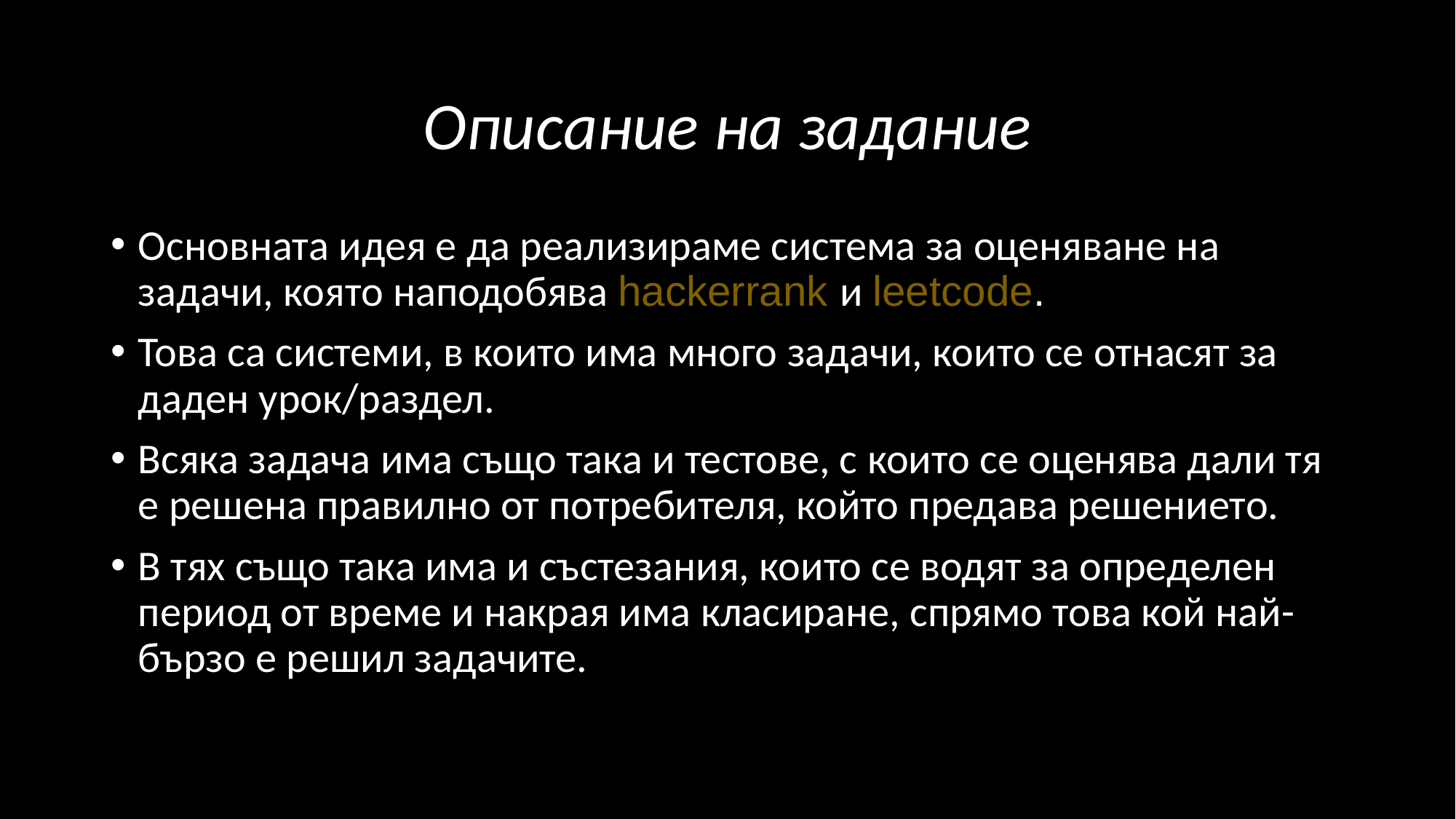

# Описание на задание
Основната идея е да реализираме система за оценяване на задачи, която наподобява hackerrank и leetcode.
Това са системи, в които има много задачи, които се отнасят за даден урок/раздел.
Всяка задача има също така и тестове, с които се оценява дали тя е решена правилно от потребителя, който предава решението.
В тях също така има и състезания, които се водят за определен период от време и накрая има класиране, спрямо това кой най-бързо е решил задачите.